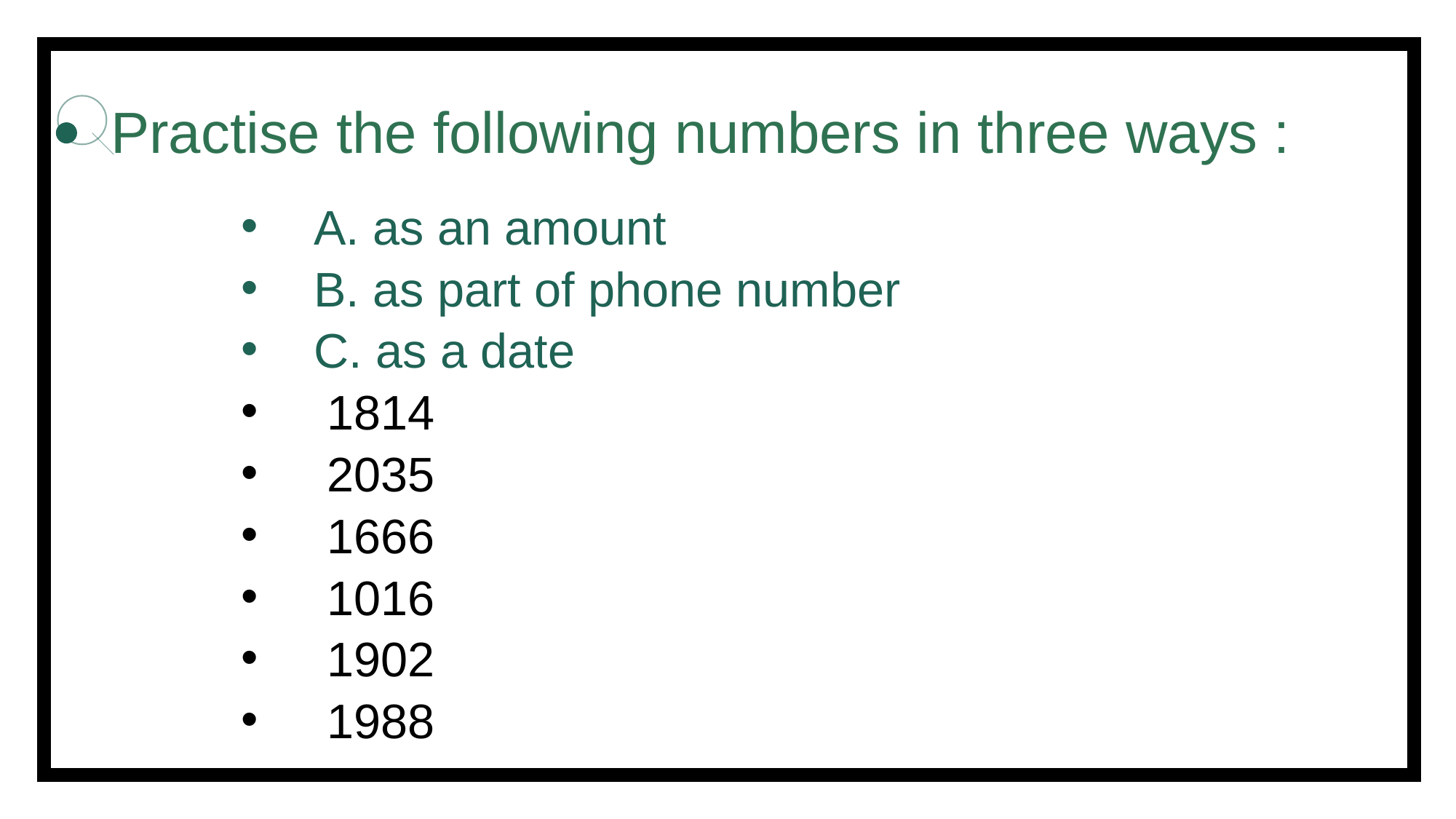

Practise the following numbers in three ways :
A. as an amount
B. as part of phone number
C. as a date
 1814
 2035
 1666
 1016
 1902
 1988